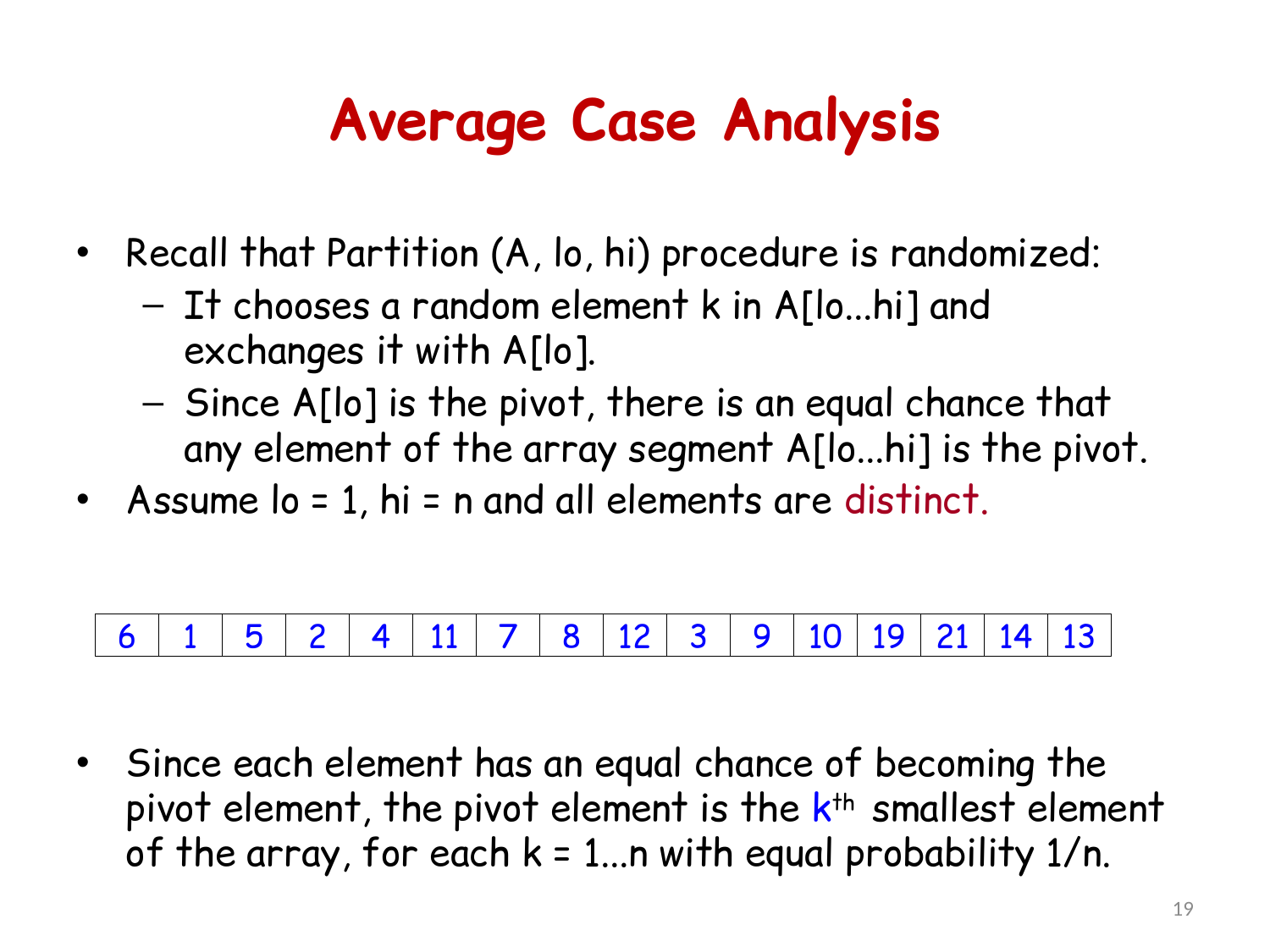

# Average Case Analysis
Recall that Partition (A, lo, hi) procedure is randomized:
It chooses a random element k in A[lo...hi] and exchanges it with A[lo].
Since A[lo] is the pivot, there is an equal chance that any element of the array segment A[lo...hi] is the pivot.
Assume lo = 1, hi = n and all elements are distinct.

Since each element has an equal chance of becoming the pivot element, the pivot element is the kth  smallest element of the array, for each k = 1...n with equal probability 1/n.

6
1
5
2
4
11
7
8
12
3
9
10
19
21
14
13
19